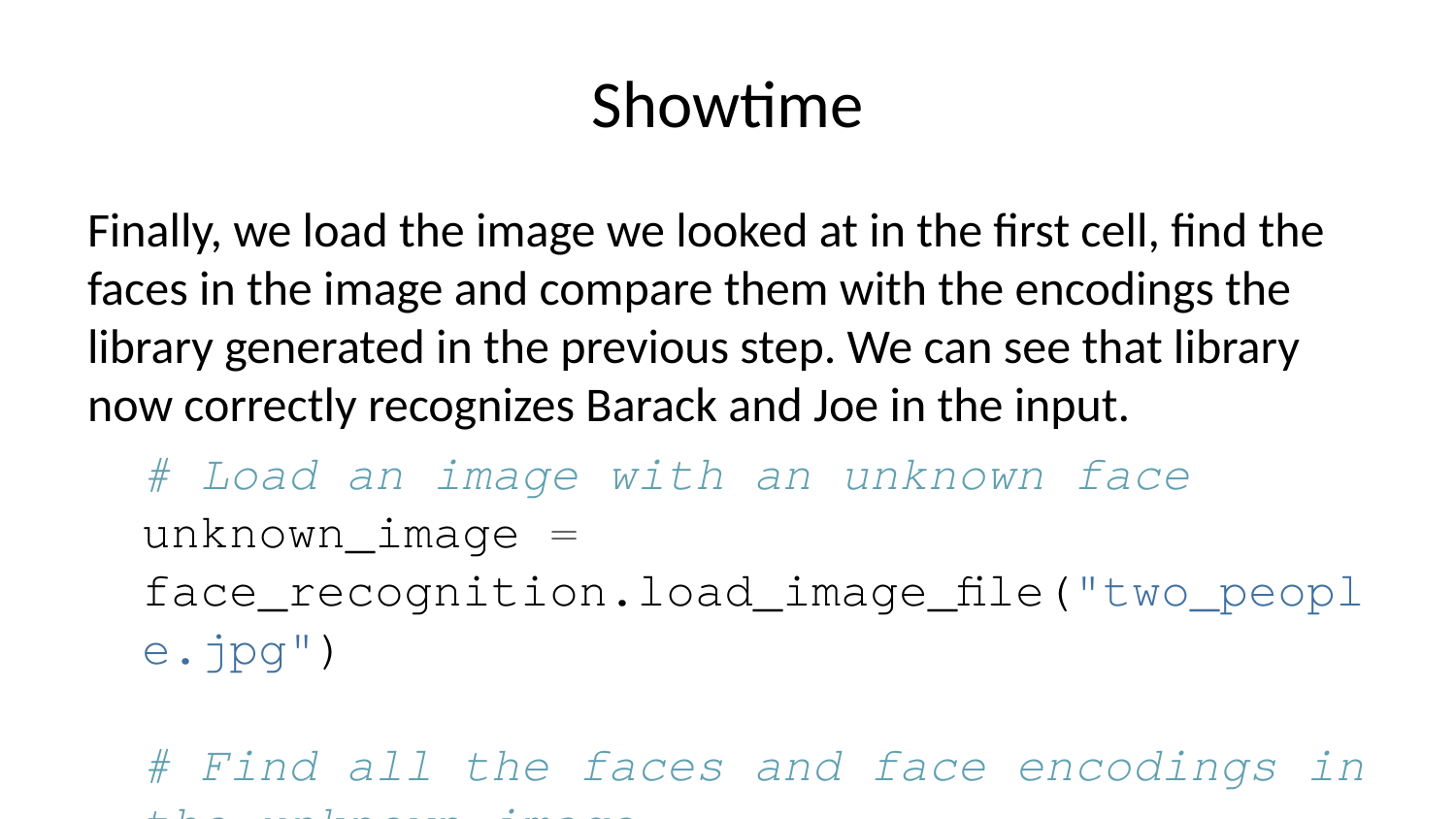

# Showtime
Finally, we load the image we looked at in the first cell, find the faces in the image and compare them with the encodings the library generated in the previous step. We can see that library now correctly recognizes Barack and Joe in the input.
# Load an image with an unknown face unknown_image = face_recognition.load_image_file("two_people.jpg") # Find all the faces and face encodings in the unknown image face_locations = face_recognition.face_locations(unknown_image) face_encodings = face_recognition.face_encodings(unknown_image, face_locations) # Convert the image to a PIL-format image so that we can draw on top of it with the Pillow library # See http://pillow.readthedocs.io/ for more about PIL/Pillow pil_image = Image.fromarray(unknown_image) # Create a Pillow ImageDraw Draw instance to draw with draw = ImageDraw.Draw(pil_image) # Loop through each face found in the unknown image for (top, right, bottom, left), face_encoding in zip(face_locations, face_encodings): # See if the face is a match for the known face(s) matches = face_recognition.compare_faces(known_face_encodings, face_encoding) name = "Unknown" # Or instead, use the known face with the smallest distance to the new face face_distances = face_recognition.face_distance(known_face_encodings, face_encoding) best_match_index = np.argmin(face_distances) if matches[best_match_index]: name = known_face_names[best_match_index] # Draw a box around the face using the Pillow module draw.rectangle(((left, top), (right, bottom)), outline=(0, 0, 255)) # Draw a label with a name below the face text_width, text_height = draw.textsize(name) draw.rectangle(((left, bottom - text_height - 10), (right, bottom)), fill=(0, 0, 255), outline=(0, 0, 255)) draw.text((left + 6, bottom - text_height - 5), name, fill=(255, 255, 255, 255)) # Remove the drawing library from memory as per the Pillow docs del draw # Display the resulting image display(pil_image)